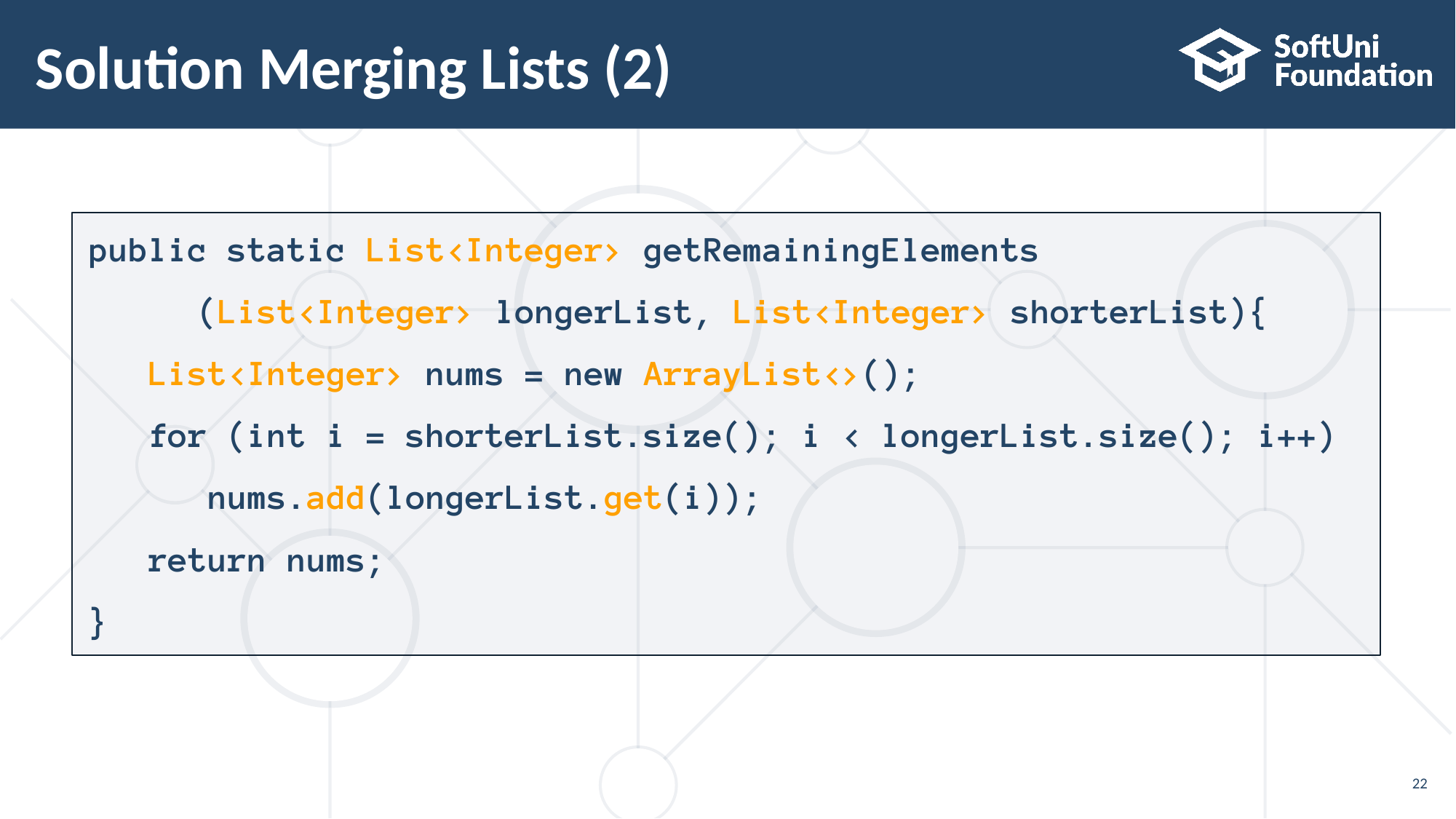

# Solution Merging Lists (2)
public static List<Integer> getRemainingElements
	(List<Integer> longerList, List<Integer> shorterList){
   List<Integer> nums = new ArrayList<>();
   for (int i = shorterList.size(); i < longerList.size(); i++)
      nums.add(longerList.get(i));
   return nums;
}
22